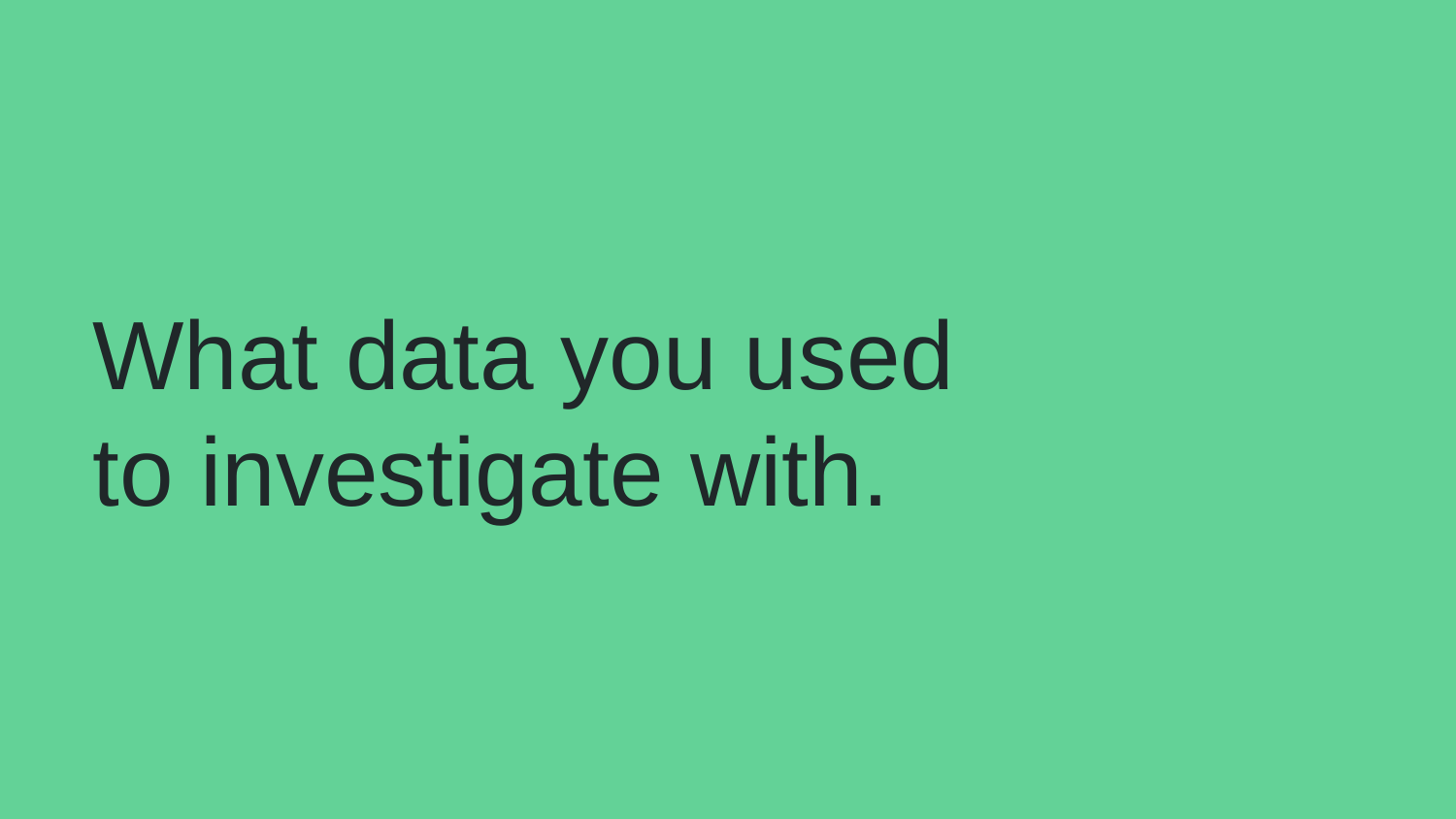

# What data you used to investigate with.